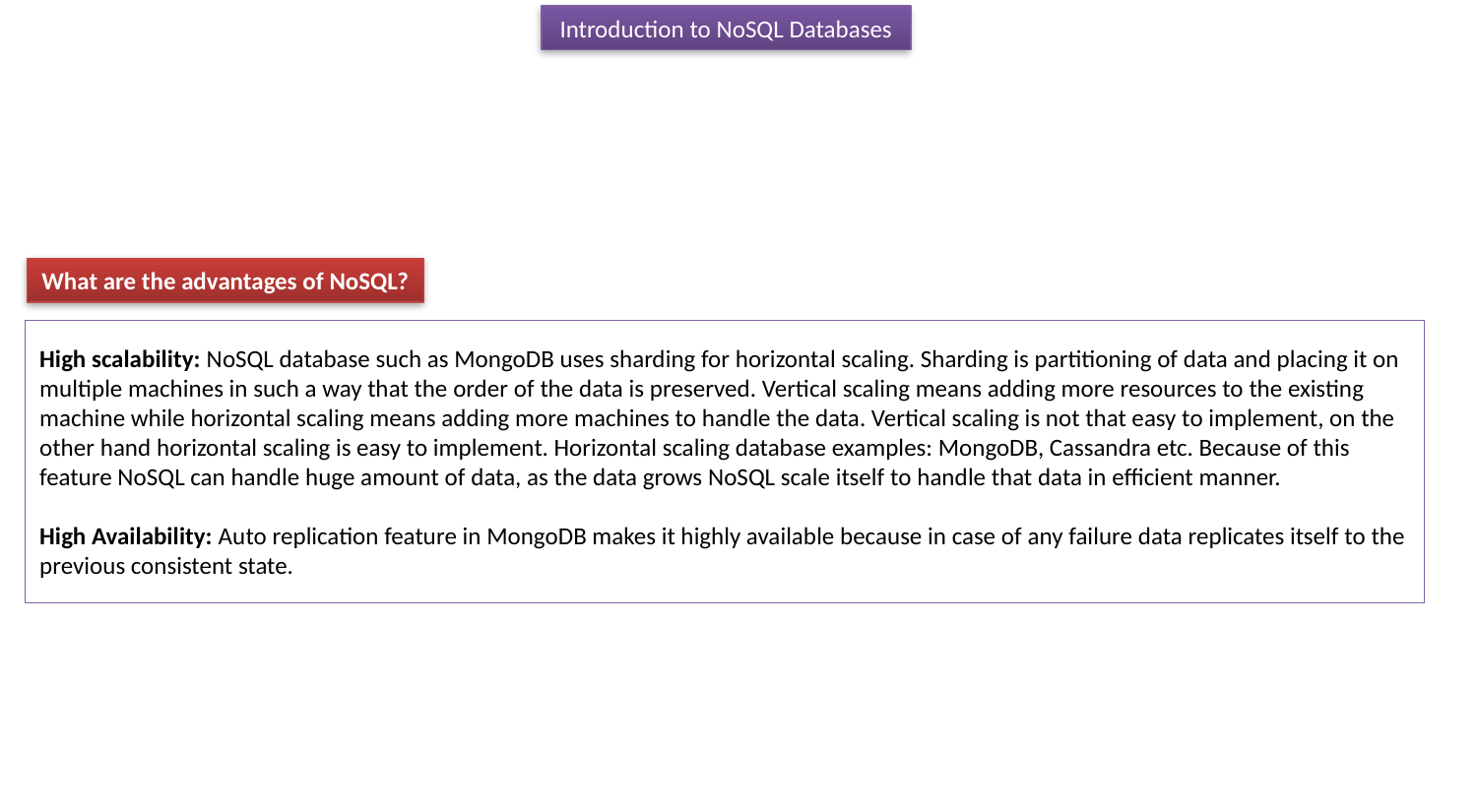

Introduction to NoSQL Databases

What are the advantages of NoSQL?
High scalability: NoSQL database such as MongoDB uses sharding for horizontal scaling. Sharding is partitioning of data and placing it on multiple machines in such a way that the order of the data is preserved. Vertical scaling means adding more resources to the existing machine while horizontal scaling means adding more machines to handle the data. Vertical scaling is not that easy to implement, on the other hand horizontal scaling is easy to implement. Horizontal scaling database examples: MongoDB, Cassandra etc. Because of this feature NoSQL can handle huge amount of data, as the data grows NoSQL scale itself to handle that data in efficient manner.
High Availability: Auto replication feature in MongoDB makes it highly available because in case of any failure data replicates itself to the previous consistent state.